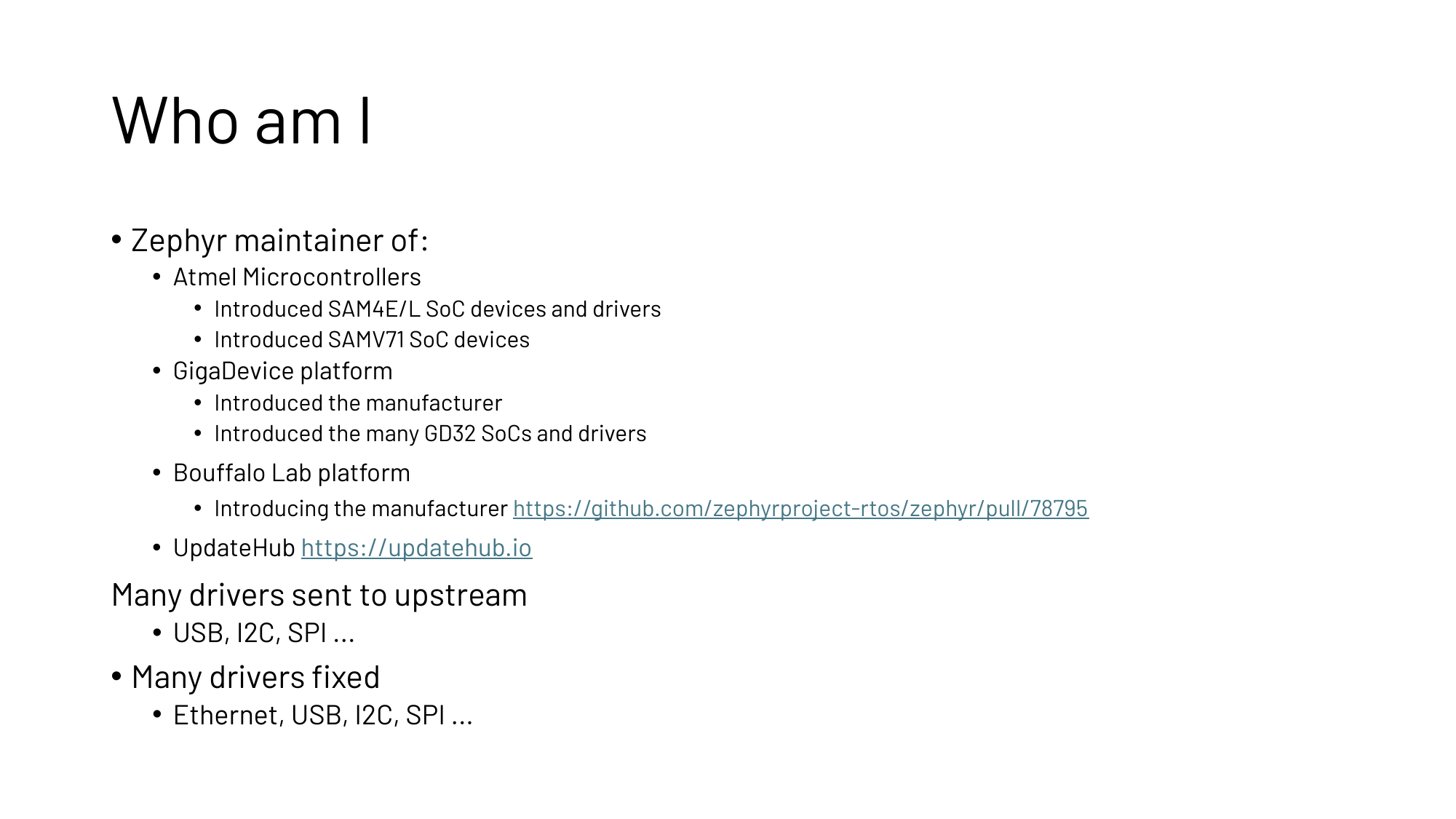

# Who am I
Zephyr maintainer of:
Atmel Microcontrollers
Introduced SAM4E/L SoC devices and drivers
Introduced SAMV71 SoC devices
GigaDevice platform
Introduced the manufacturer
Introduced the many GD32 SoCs and drivers
Bouffalo Lab platform
Introducing the manufacturer https://github.com/zephyrproject-rtos/zephyr/pull/78795
UpdateHub https://updatehub.io
Many drivers sent to upstream
USB, I2C, SPI ...
Many drivers fixed
Ethernet, USB, I2C, SPI ...